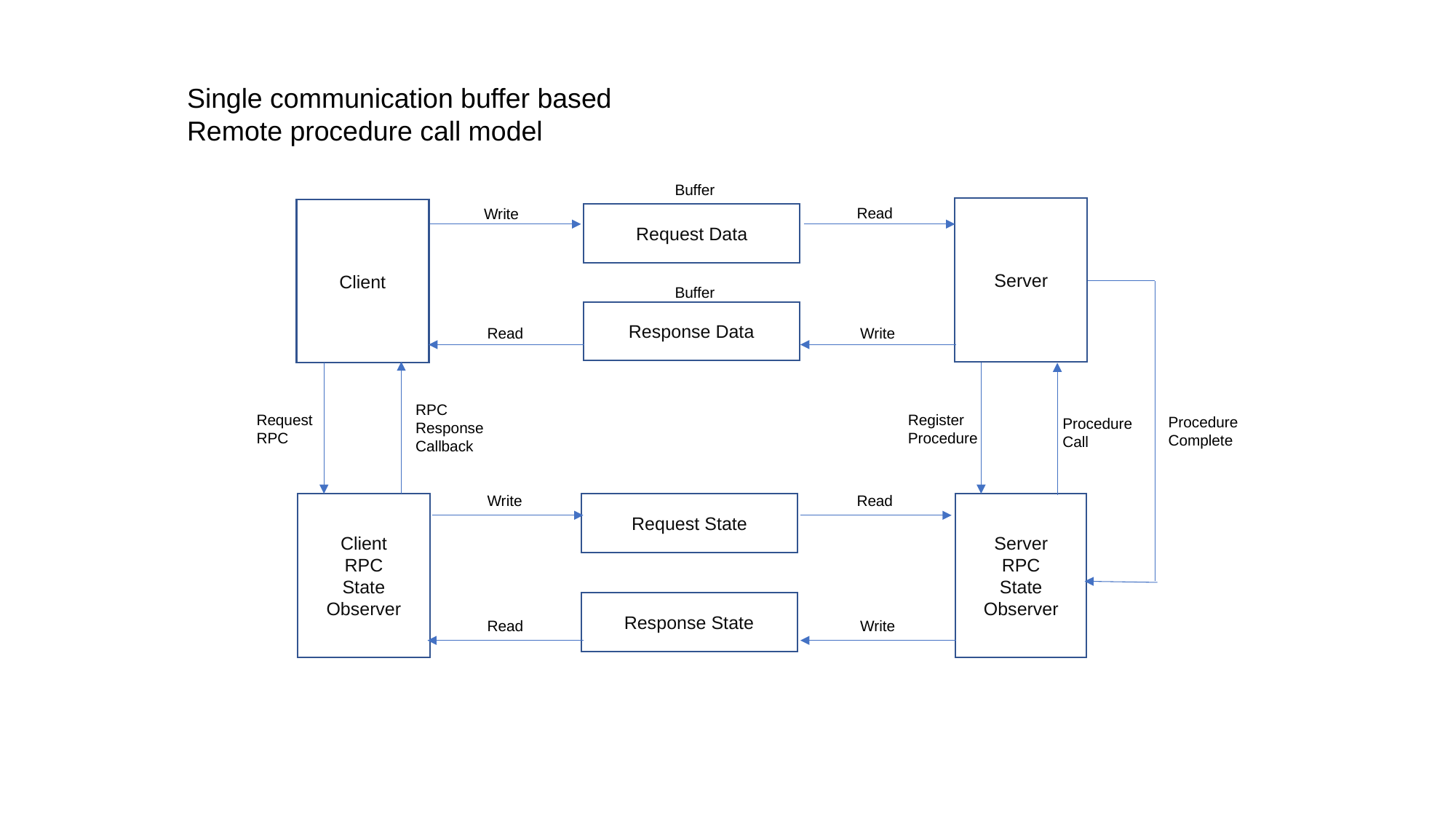

Single communication buffer based Remote procedure call model
Buffer
Read
Server
Write
Client
Request Data
Buffer
Response Data
Read
Write
RPC
Response
Callback
Request
RPC
Register
Procedure
Procedure
Complete
Procedure
Call
Read
Write
Server
RPC
State
Observer
Client
RPC
State
Observer
Request State
Response State
Read
Write